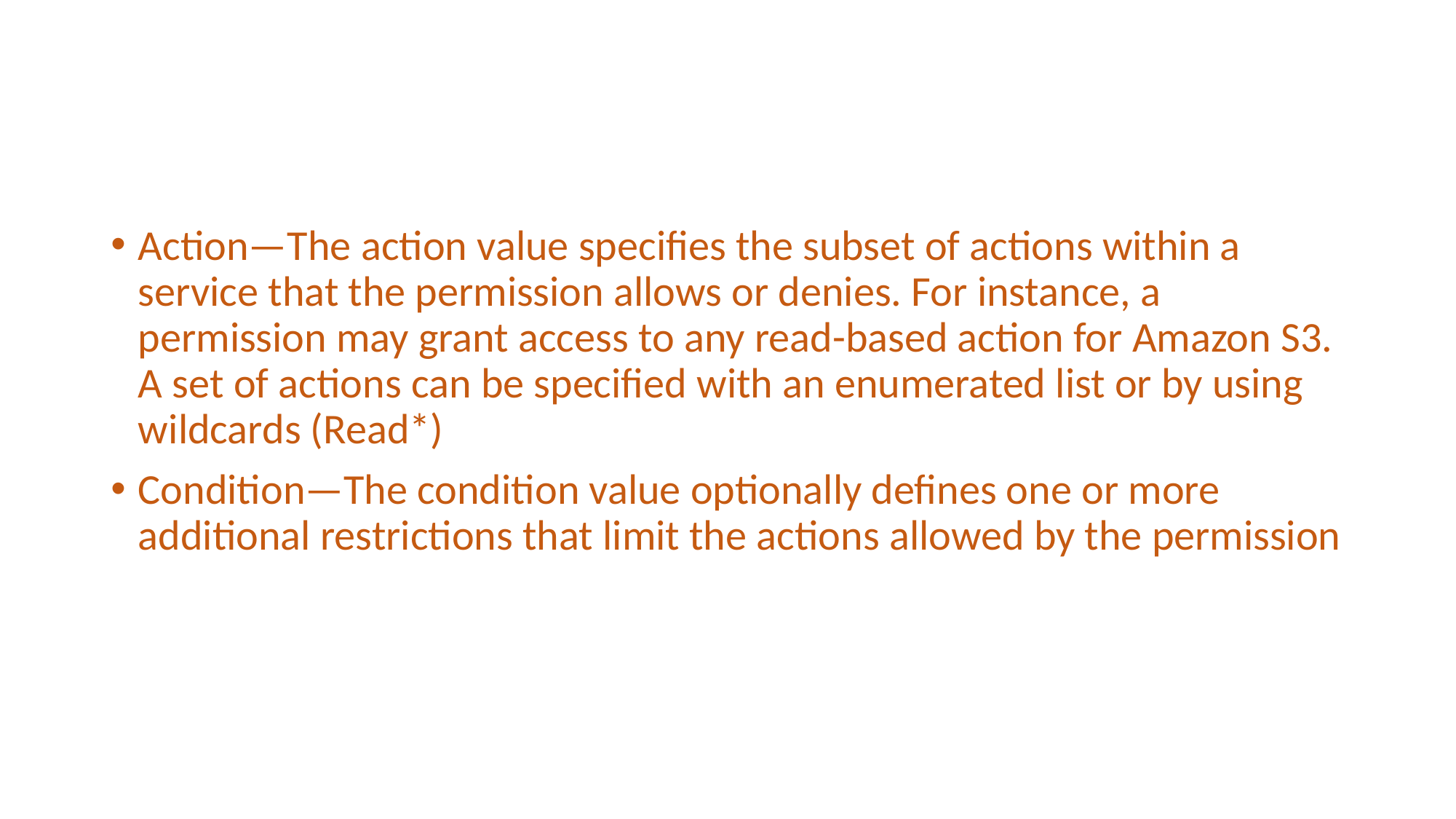

#
Action—The action value specifies the subset of actions within a service that the permission allows or denies. For instance, a permission may grant access to any read-based action for Amazon S3. A set of actions can be specified with an enumerated list or by using wildcards (Read*)
Condition—The condition value optionally defines one or more additional restrictions that limit the actions allowed by the permission